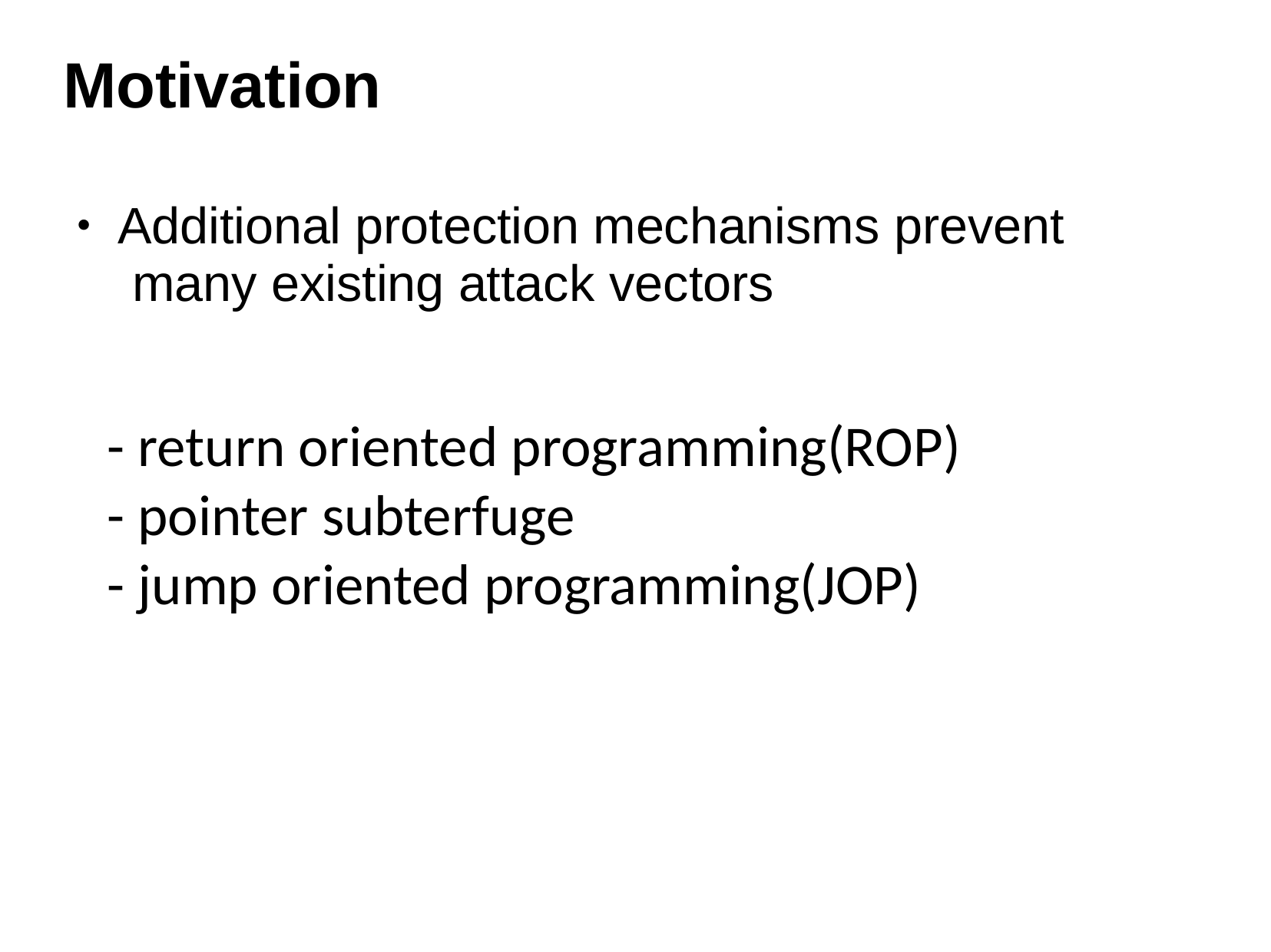

# Motivation
Additional protection mechanisms prevent  many existing attack vectors
●
- return oriented programming(ROP)
- pointer subterfuge
- jump oriented programming(JOP)